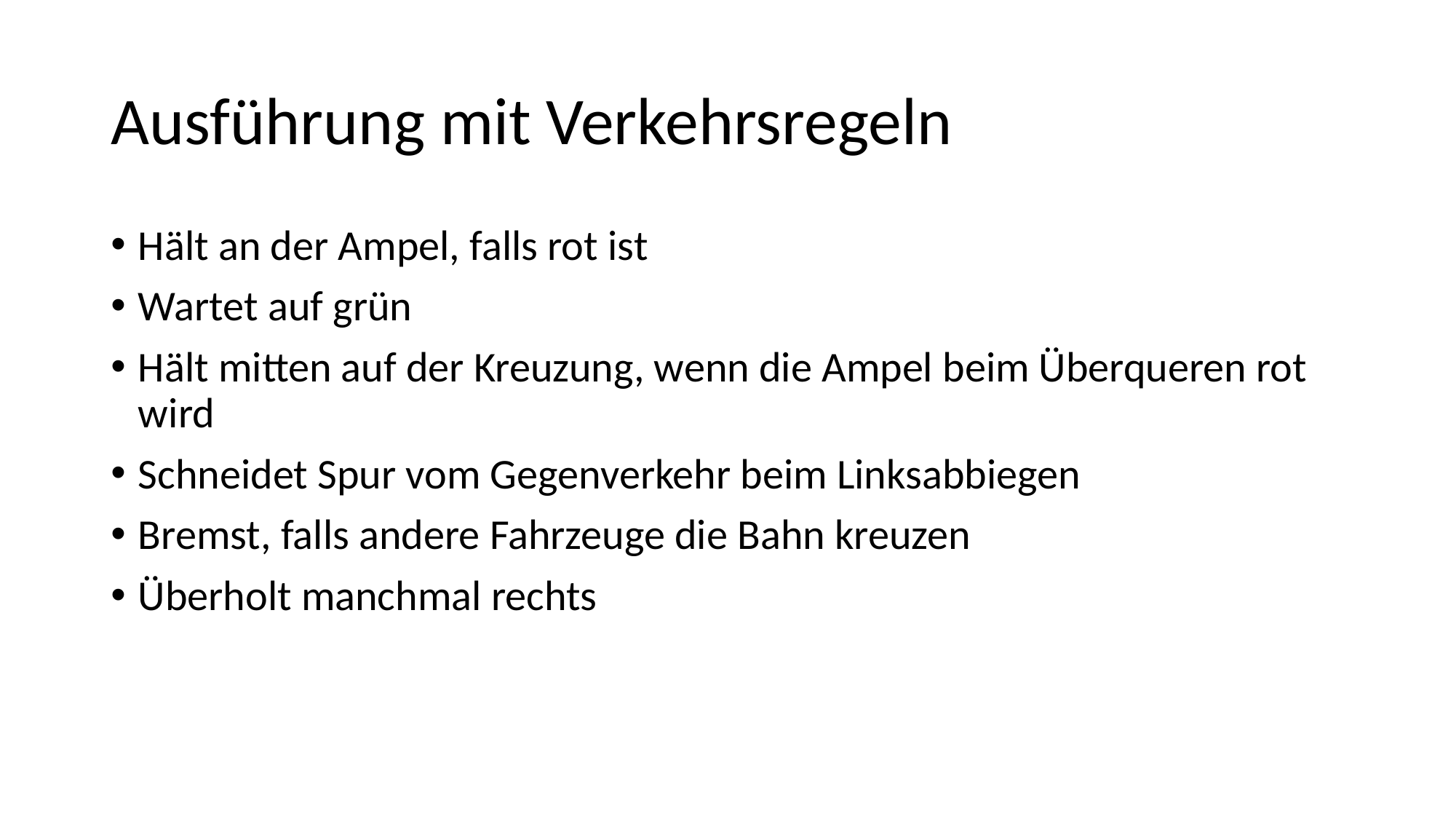

# Ausführung mit Verkehrsregeln
Hält an der Ampel, falls rot ist
Wartet auf grün
Hält mitten auf der Kreuzung, wenn die Ampel beim Überqueren rot wird
Schneidet Spur vom Gegenverkehr beim Linksabbiegen
Bremst, falls andere Fahrzeuge die Bahn kreuzen
Überholt manchmal rechts